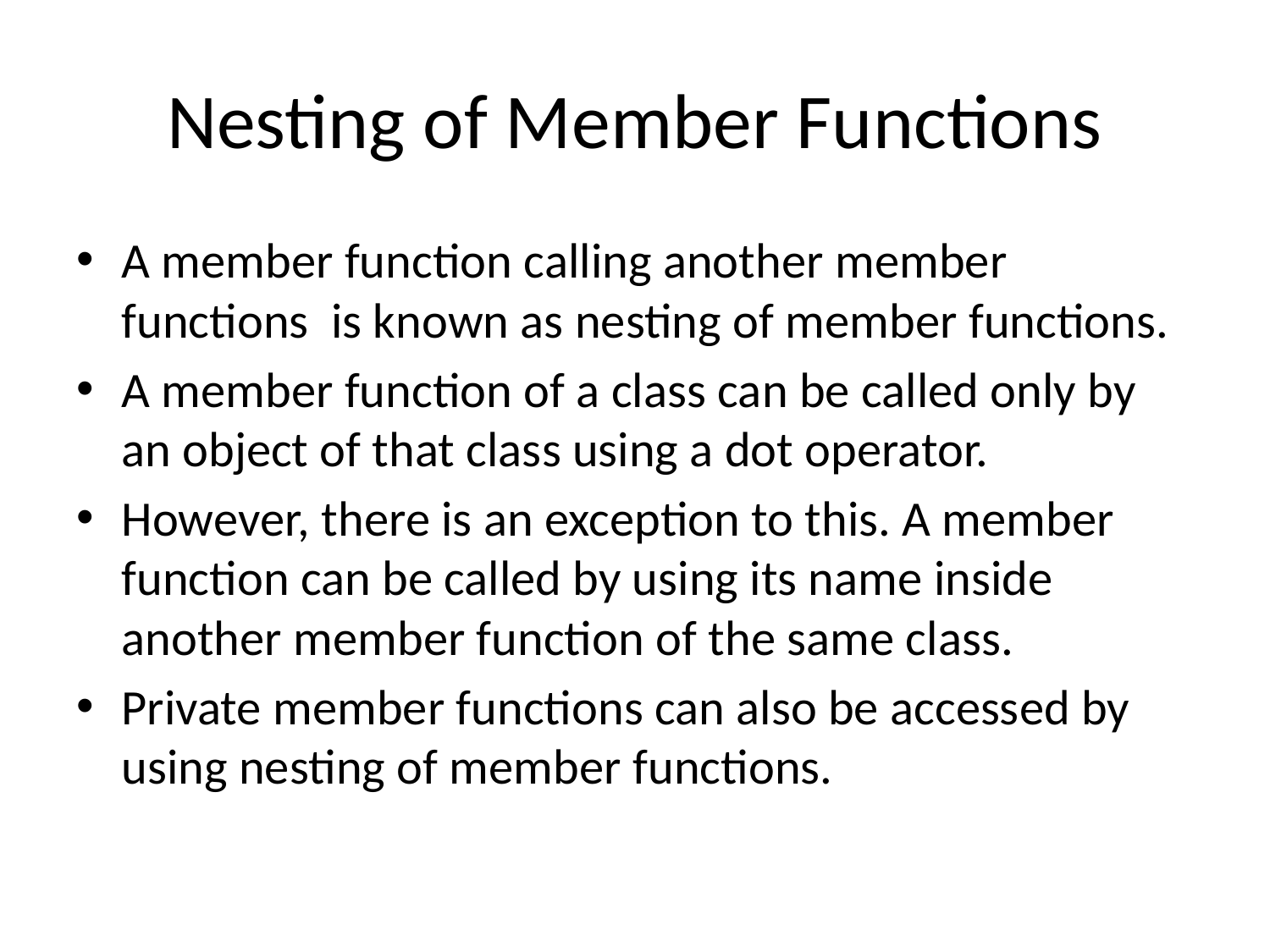

# Nesting of Member Functions
A member function calling another member functions  is known as nesting of member functions.
A member function of a class can be called only by an object of that class using a dot operator.
However, there is an exception to this. A member function can be called by using its name inside another member function of the same class.
Private member functions can also be accessed by using nesting of member functions.